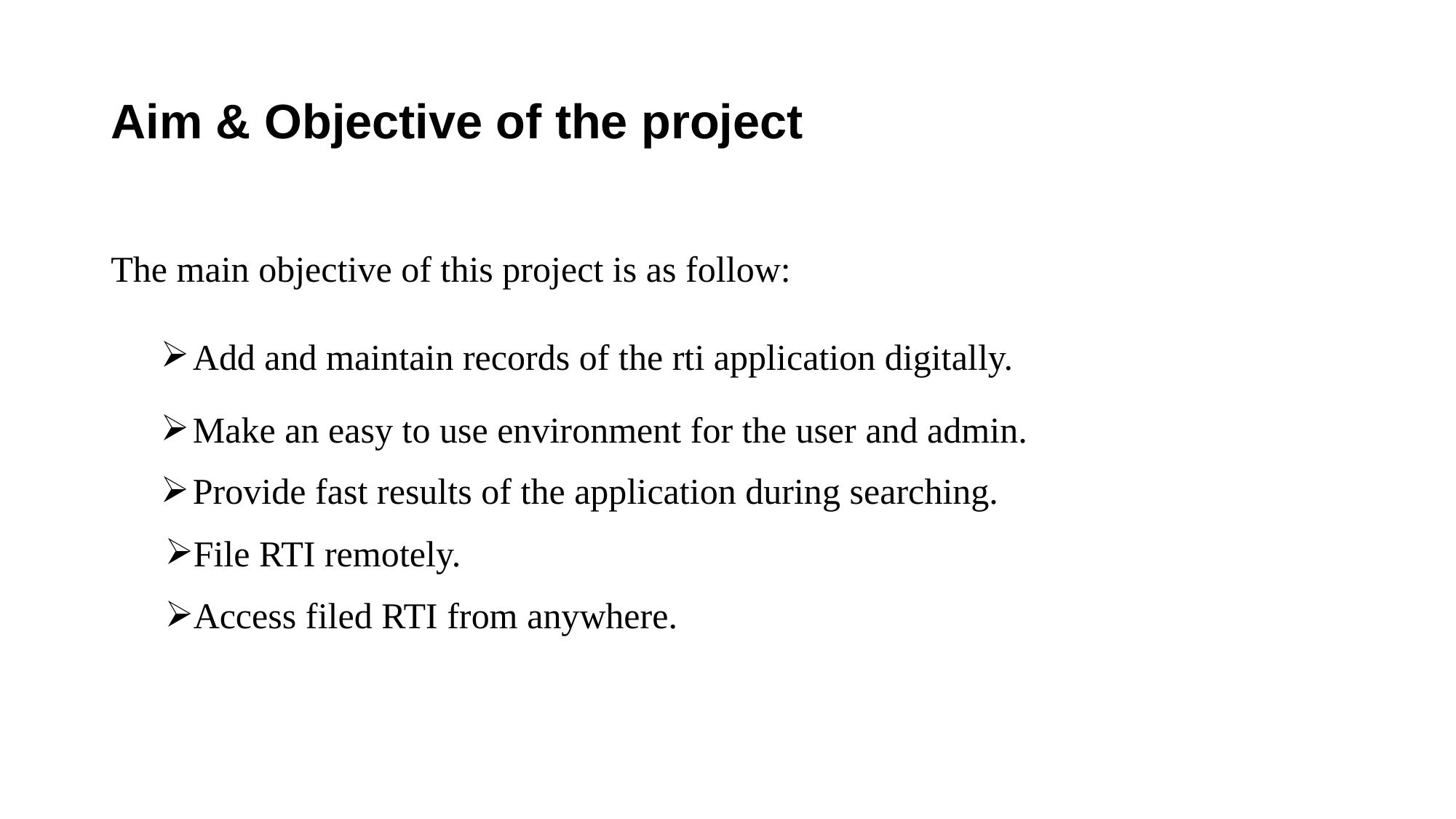

# Aim & Objective of the project
The main objective of this project is as follow:
Add and maintain records of the rti application digitally.
Make an easy to use environment for the user and admin.
Provide fast results of the application during searching.
File RTI remotely.
Access filed RTI from anywhere.